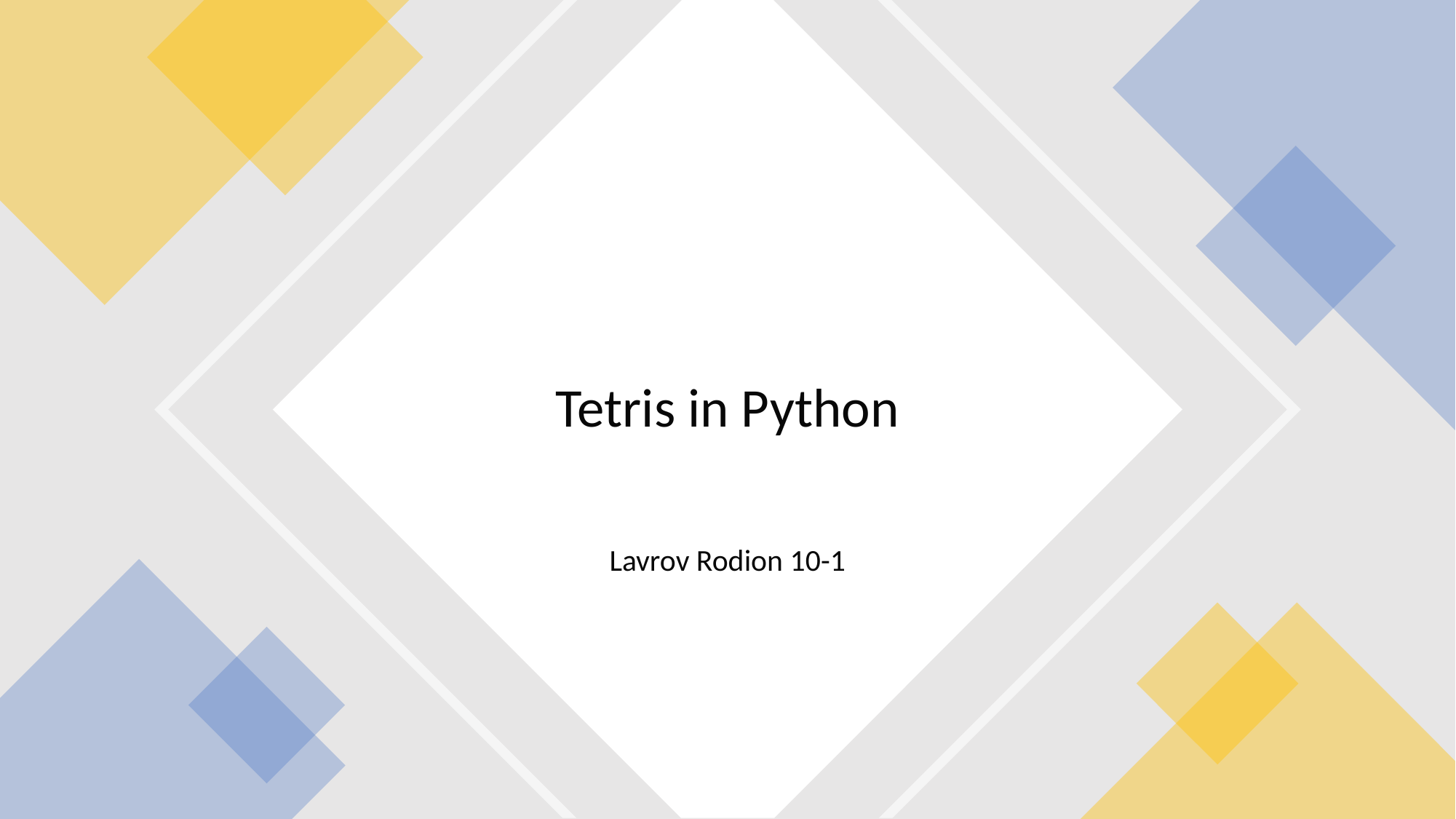

# Tetris in Python
Lavrov Rodion 10-1